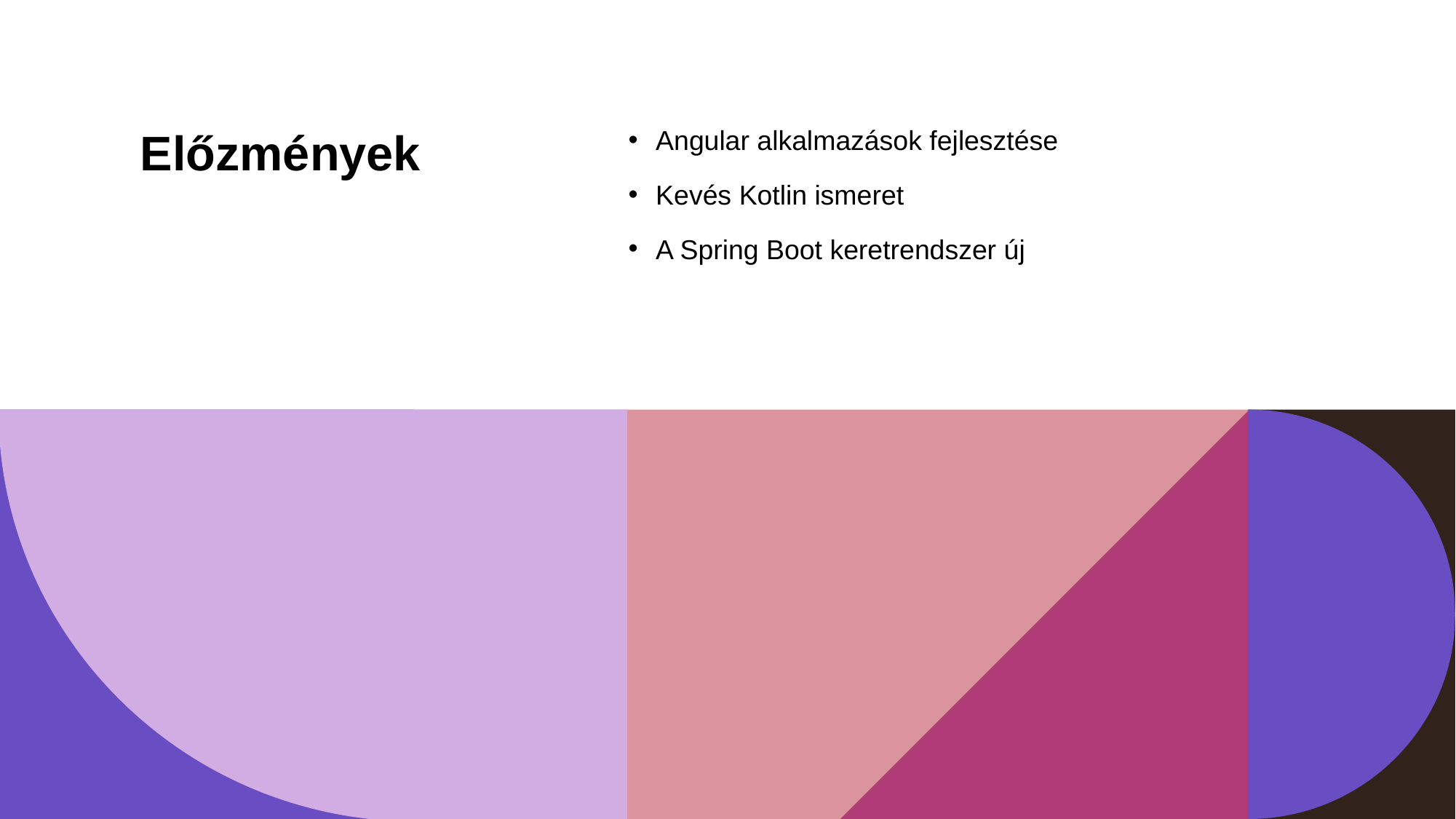

# Előzmények
Angular alkalmazások fejlesztése
Kevés Kotlin ismeret
A Spring Boot keretrendszer új